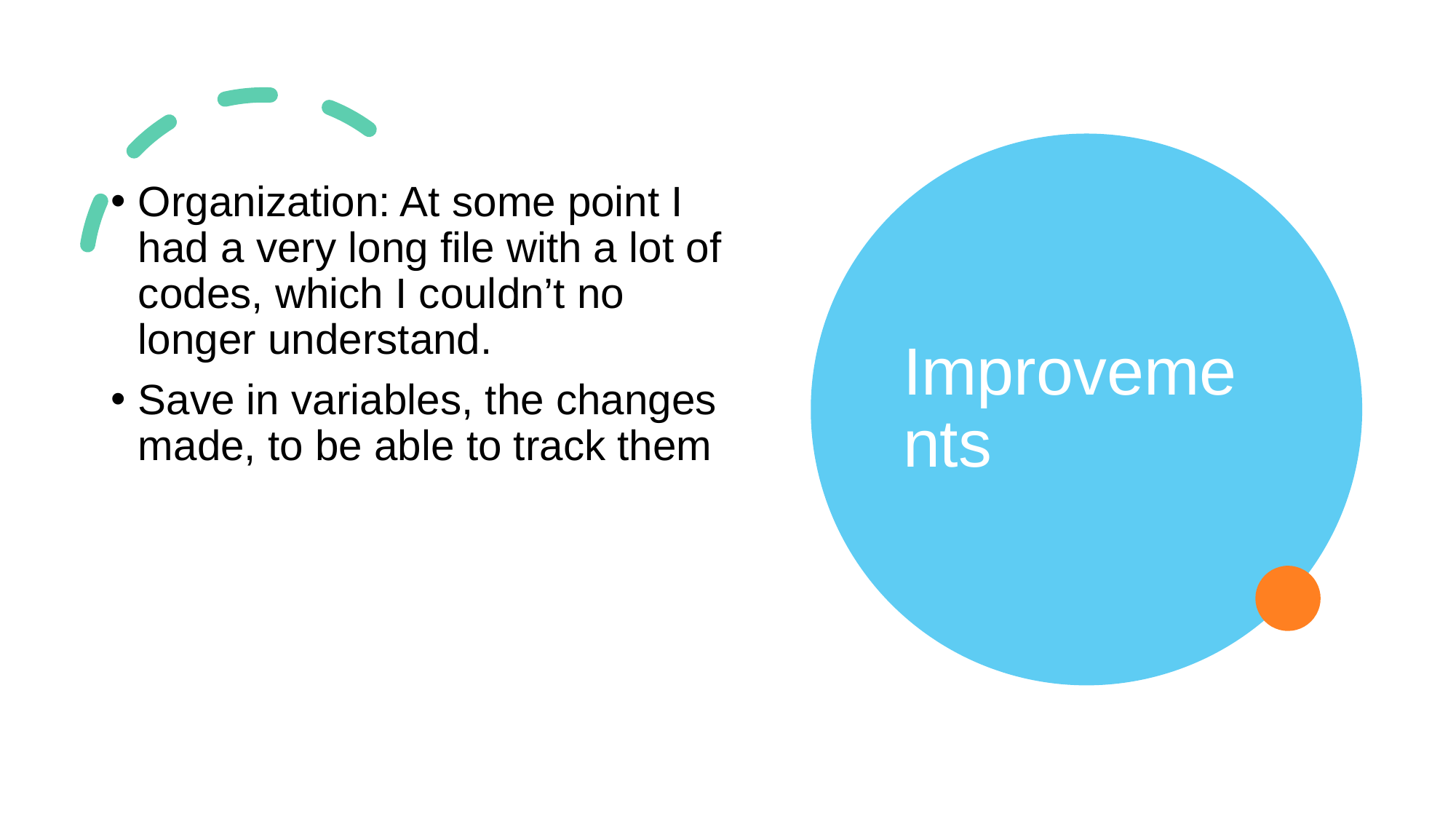

# Improvements
Organization: At some point I had a very long file with a lot of codes, which I couldn’t no longer understand.
Save in variables, the changes made, to be able to track them